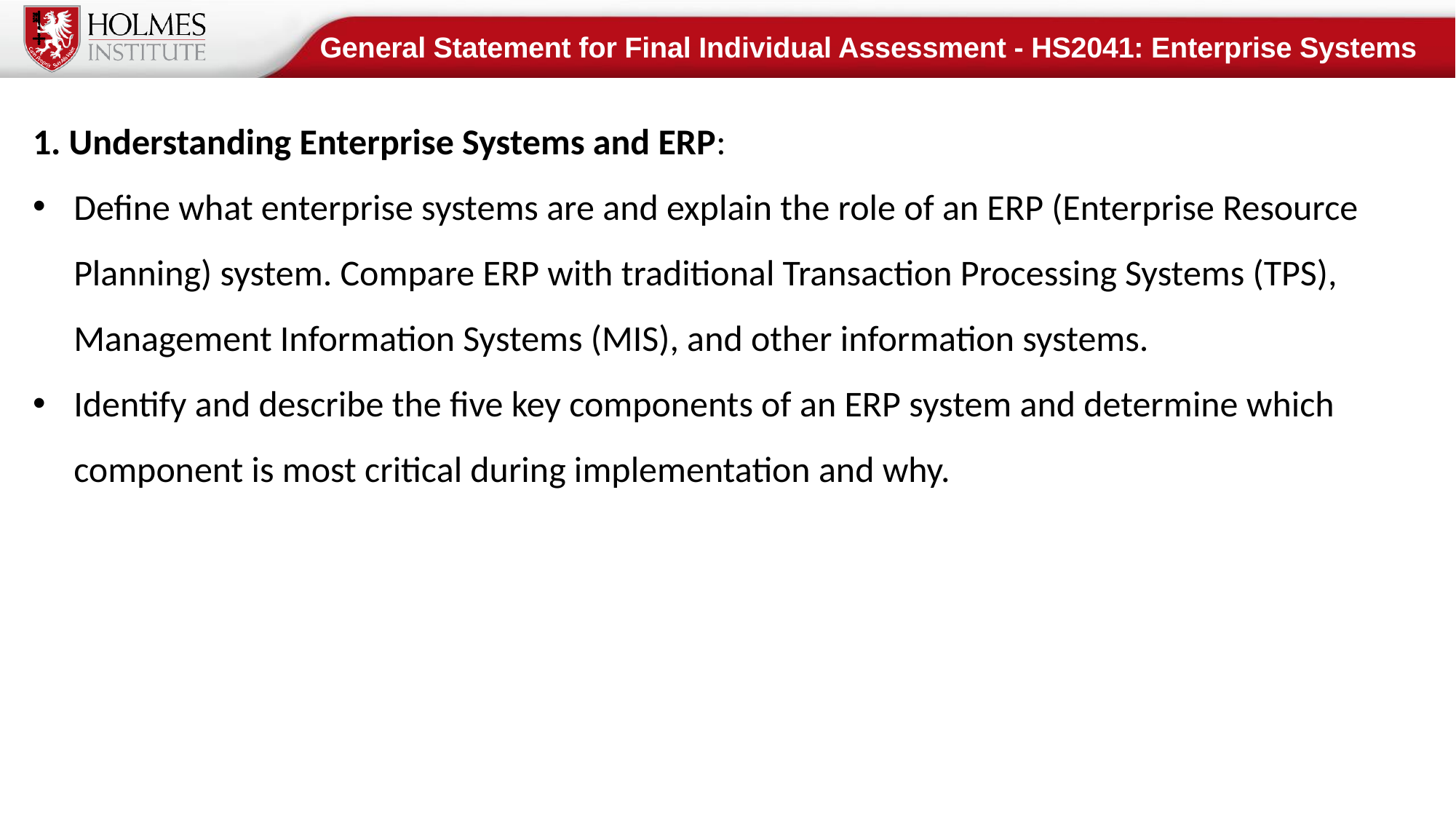

General Statement for Final Individual Assessment - HS2041: Enterprise Systems
1. Understanding Enterprise Systems and ERP:
Define what enterprise systems are and explain the role of an ERP (Enterprise Resource Planning) system. Compare ERP with traditional Transaction Processing Systems (TPS), Management Information Systems (MIS), and other information systems.
Identify and describe the five key components of an ERP system and determine which component is most critical during implementation and why.